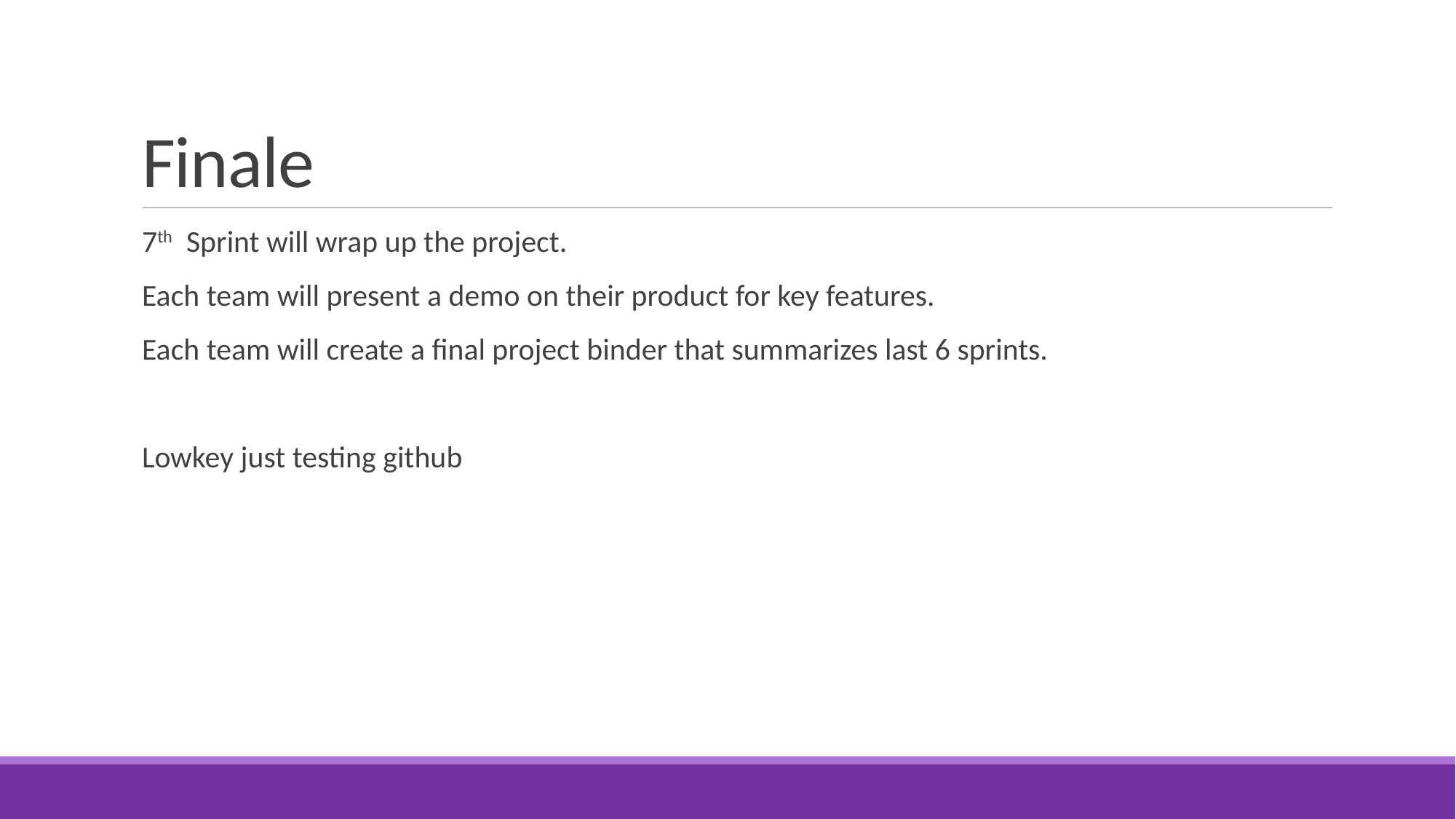

# Finale
7th  Sprint will wrap up the project.
Each team will present a demo on their product for key features.
Each team will create a final project binder that summarizes last 6 sprints.

Lowkey just testing github